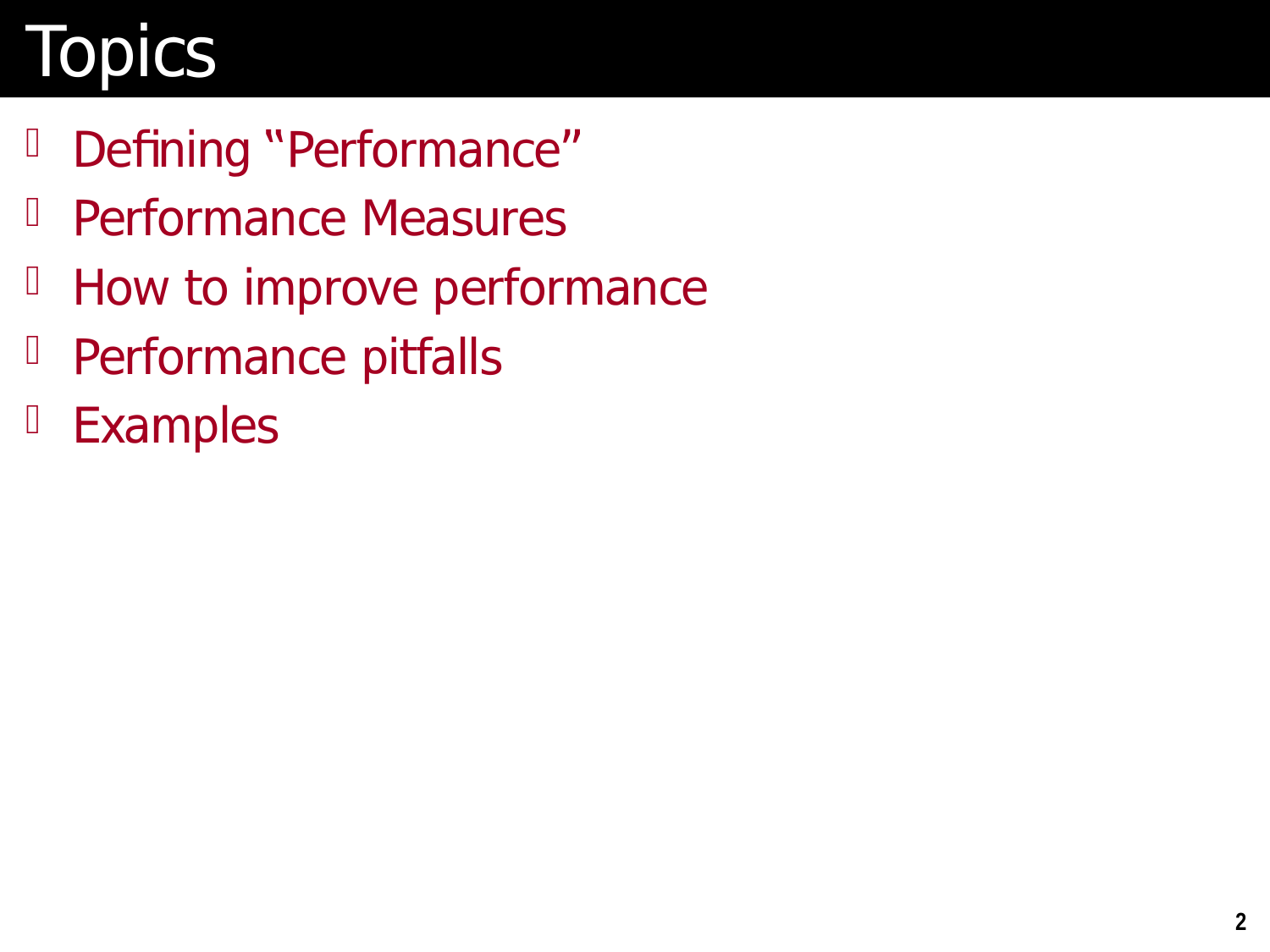

# Topics
Defining “Performance”
Performance Measures
How to improve performance
Performance pitfalls
Examples

2